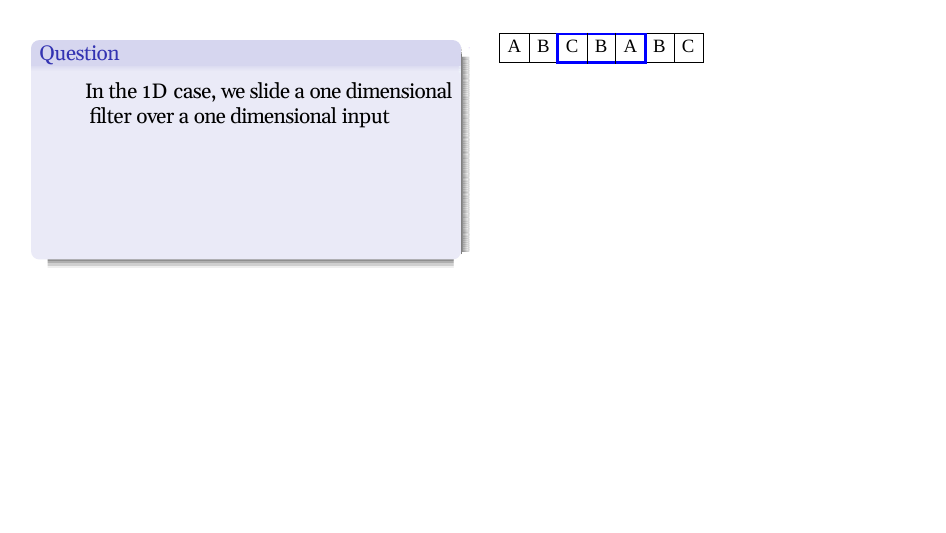

Question
In the 1D case, we slide a one dimensional  filter over a one dimensional input
| A | B | C | B | A | B | C |
| --- | --- | --- | --- | --- | --- | --- |